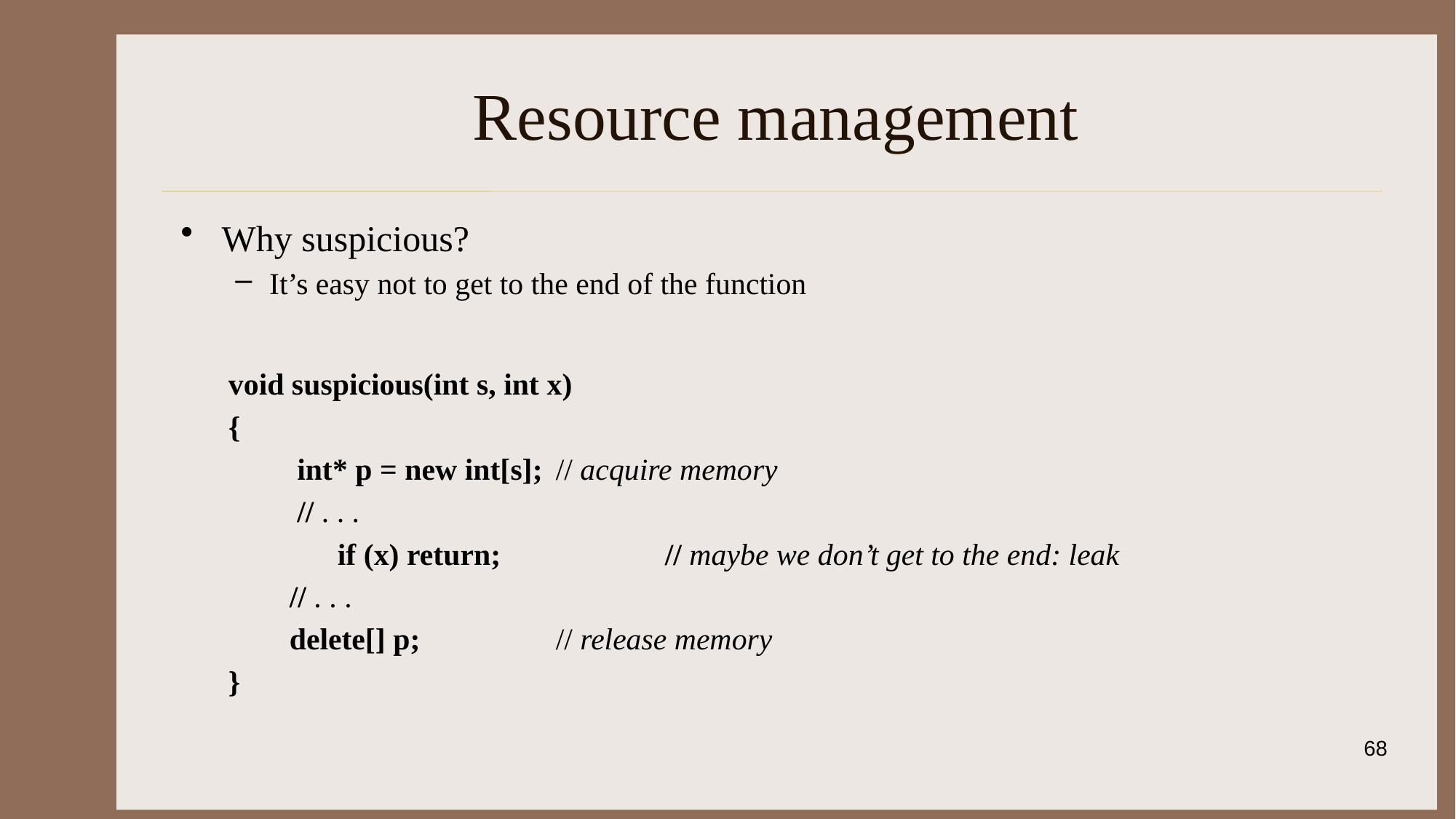

# Resource management
Why suspicious?
It’s easy not to get to the end of the function

void suspicious(int s, int x)
{
         int* p = new int[s]; 	// acquire memory
         // . . .
 	if (x) return; 		// maybe we don’t get to the end: leak
        // . . .
        delete[] p;  		// release memory
}

68